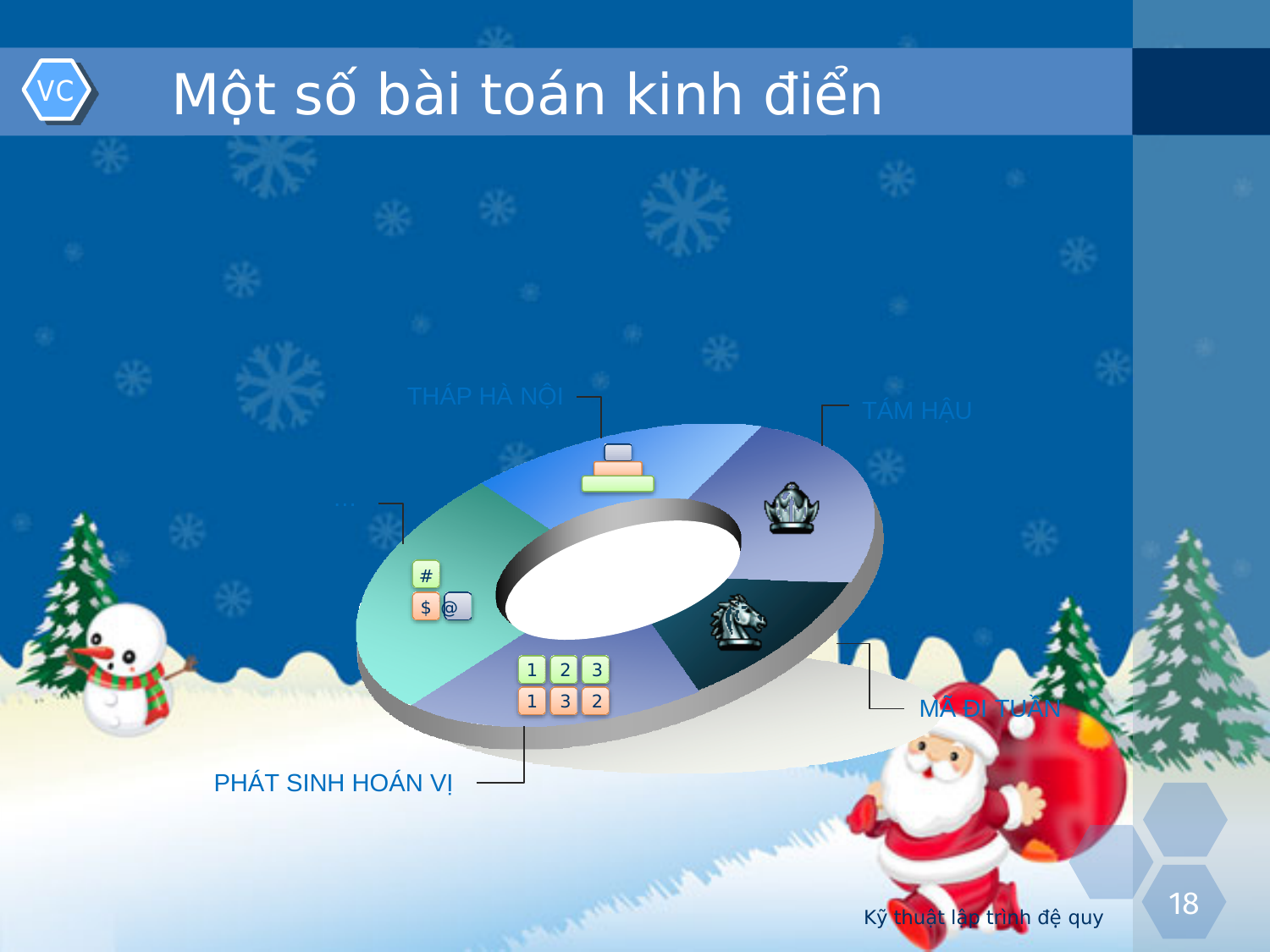

# Một số bài toán kinh điển

VC
THÁP HÀ NỘI
TÁM HẬU

…

#
$ @

1	2	3
1	3	2

MÃ ĐI TUẦN

PHÁT SINH HOÁN VỊ

18
Kỹ thuật lập trình đệ quy